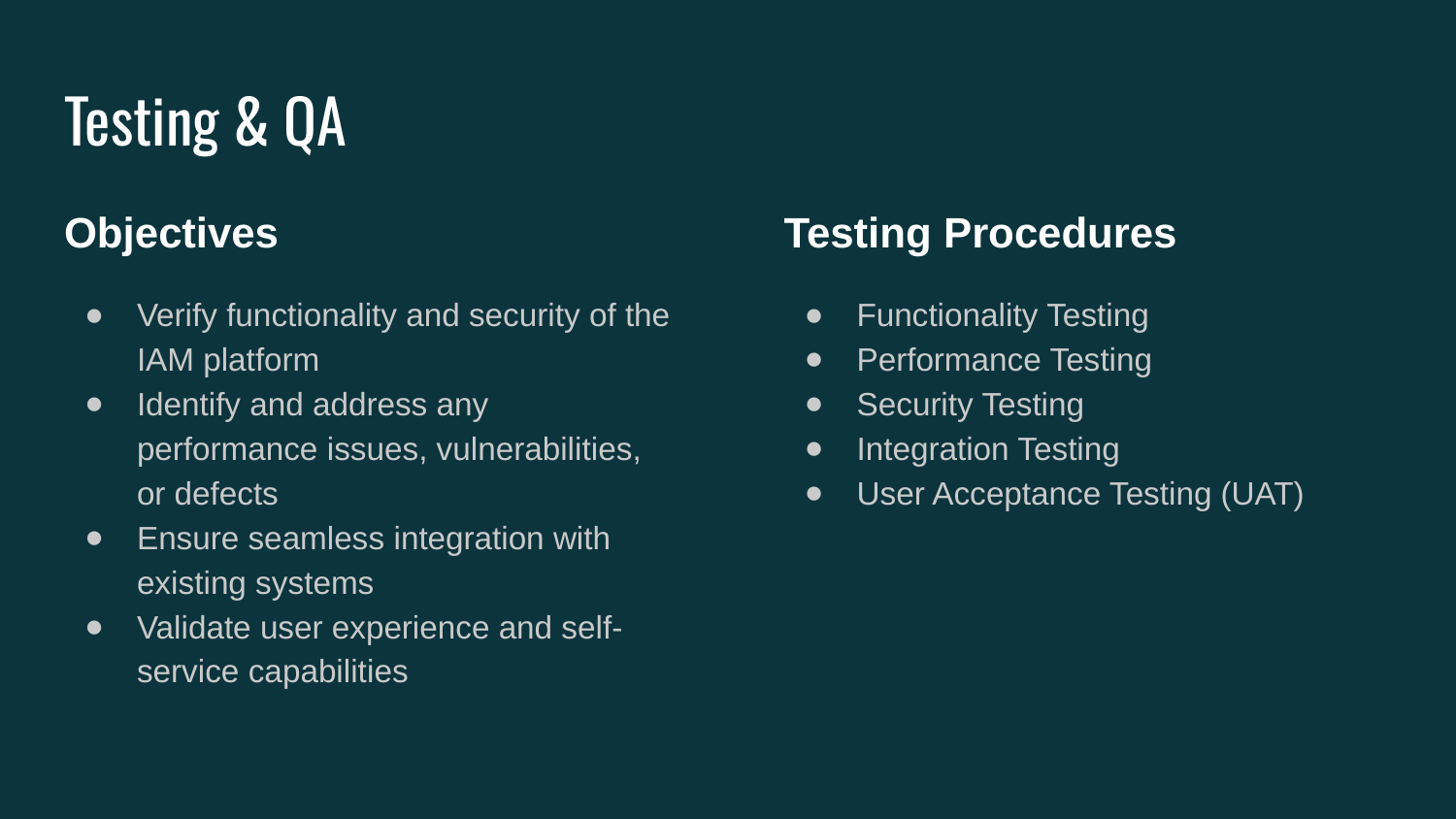

# Testing & QA
Objectives
Verify functionality and security of the IAM platform
Identify and address any performance issues, vulnerabilities, or defects
Ensure seamless integration with existing systems
Validate user experience and self-service capabilities
Testing Procedures
Functionality Testing
Performance Testing
Security Testing
Integration Testing
User Acceptance Testing (UAT)